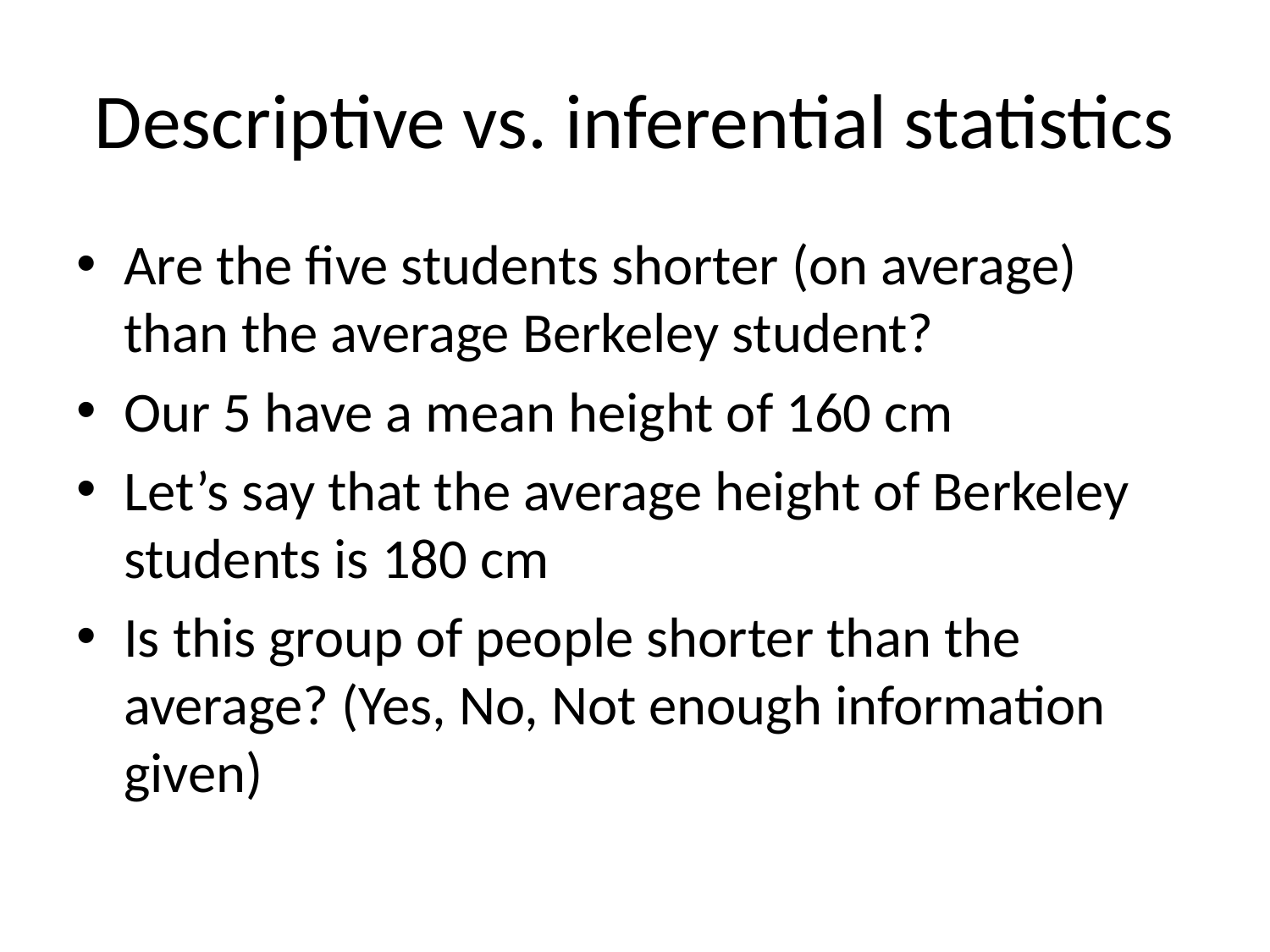

# Descriptive vs. inferential statistics
Are the five students shorter (on average) than the average Berkeley student?
Our 5 have a mean height of 160 cm
Let’s say that the average height of Berkeley students is 180 cm
Is this group of people shorter than the average? (Yes, No, Not enough information given)